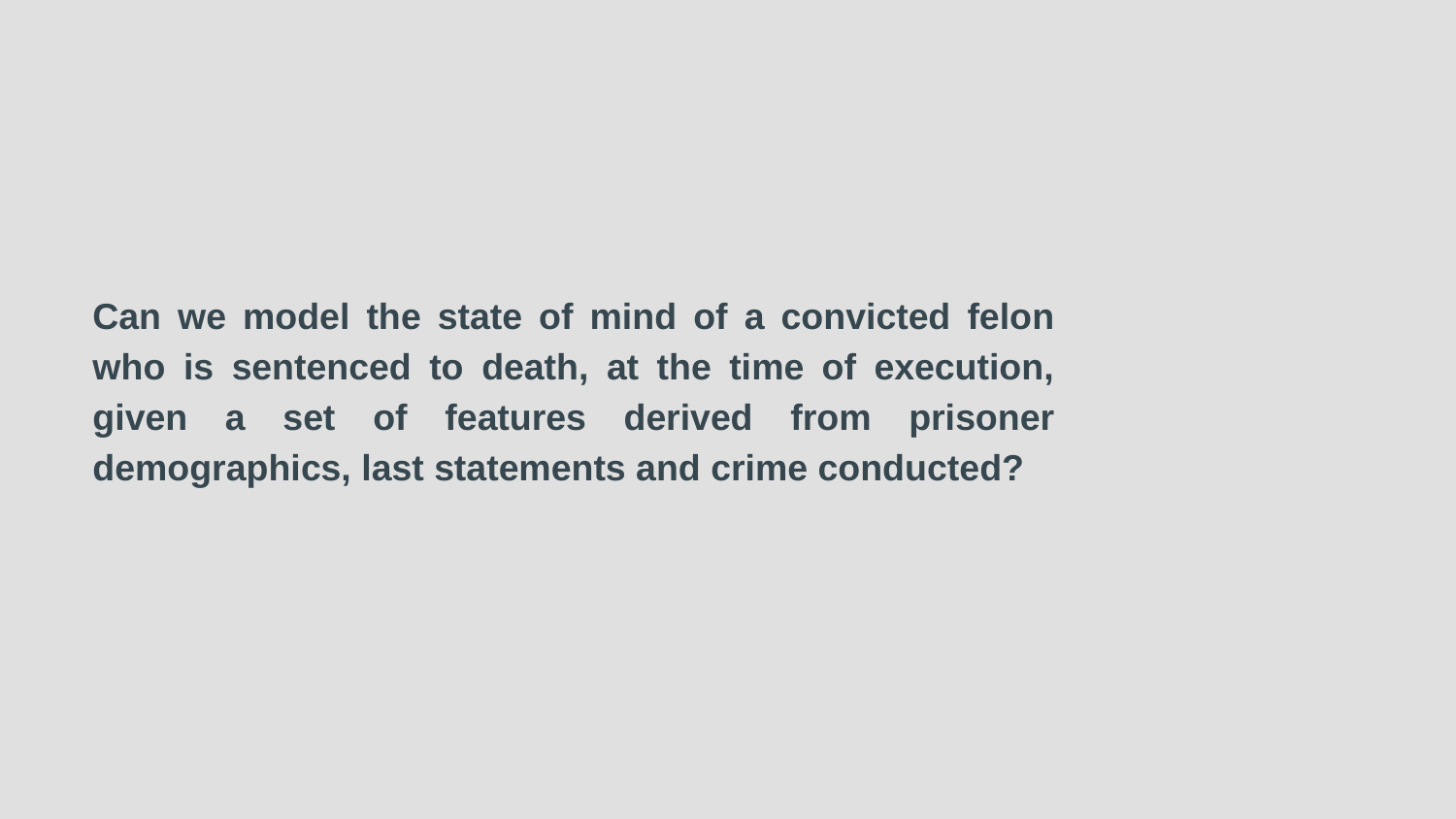

# Can we model the state of mind of a convicted felon who is sentenced to death, at the time of execution, given a set of features derived from prisoner demographics, last statements and crime conducted?